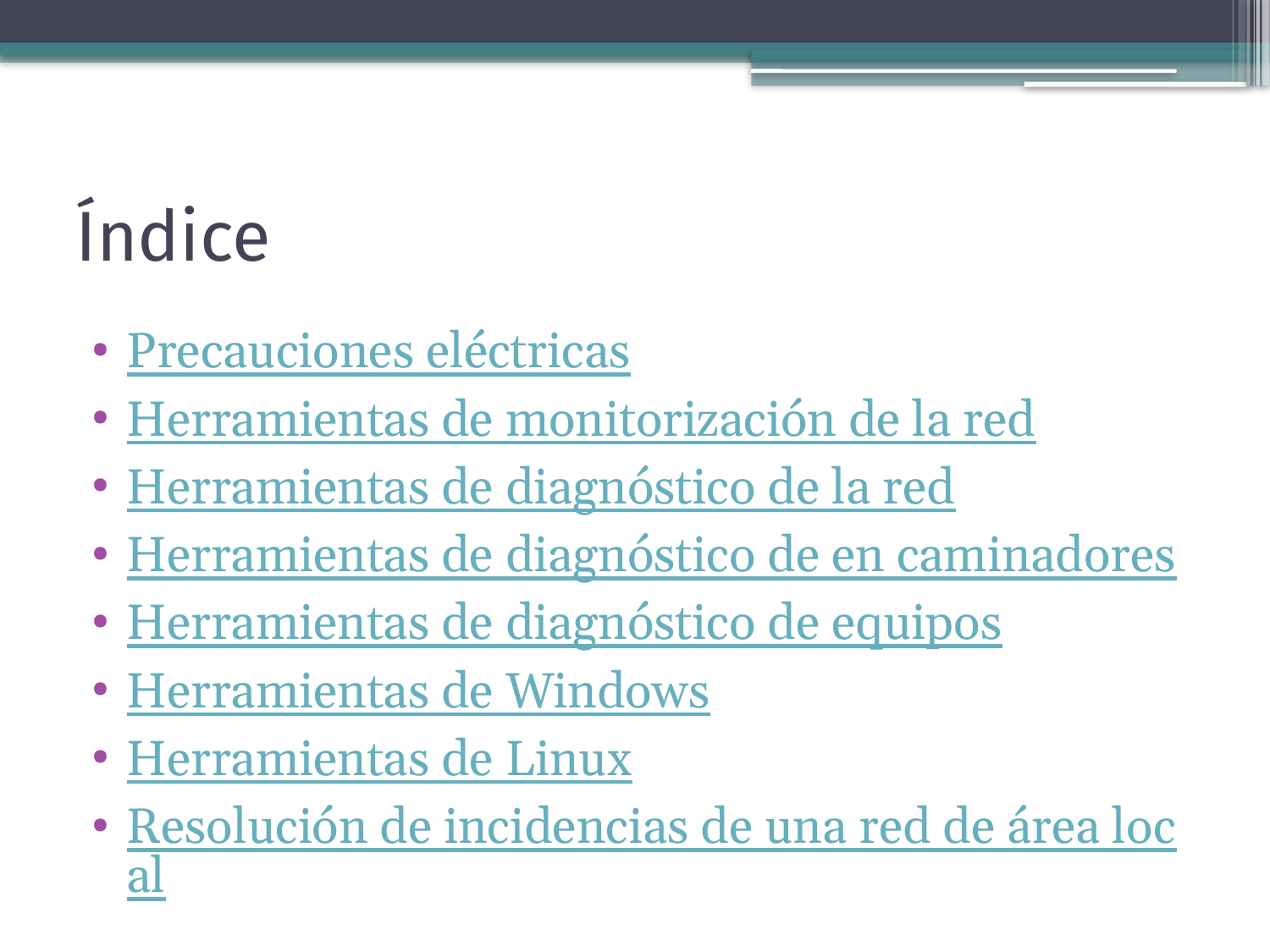

# Índice
Precauciones eléctricas
Herramientas de monitorización de la red
Herramientas de diagnóstico de la red
Herramientas de diagnóstico de en caminadores
Herramientas de diagnóstico de equipos
Herramientas de Windows
Herramientas de Linux
Resolución de incidencias de una red de área local